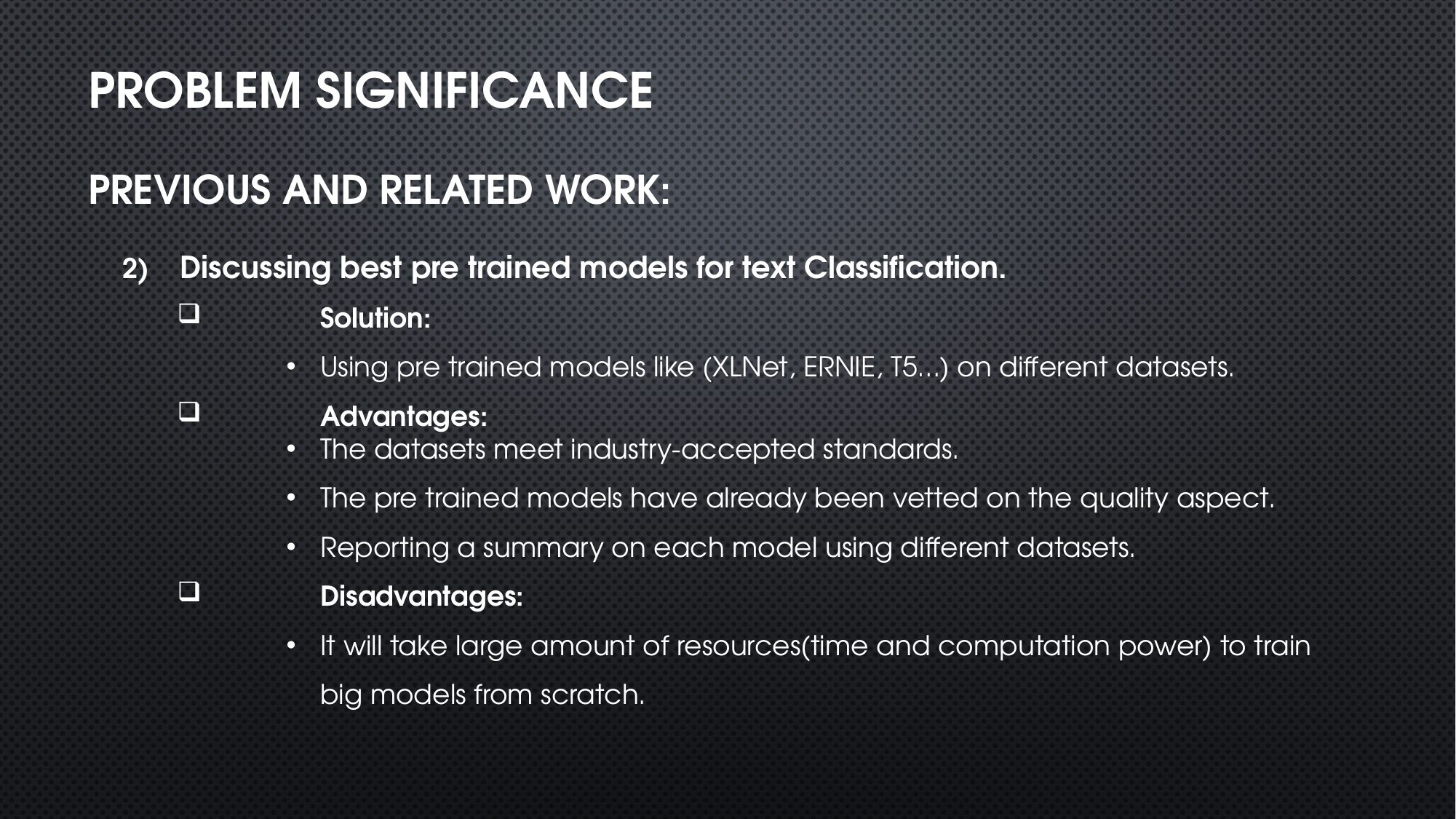

Problem Significance
Previous and Related Work:
2)    Discussing best pre trained models for text Classification.
	Solution:
Using pre trained models like (XLNet, ERNIE, T5…) on different datasets.
	Advantages:
The datasets meet industry-accepted standards.
The pre trained models have already been vetted on the quality aspect.
Reporting a summary on each model using different datasets.
	Disadvantages:
It will take large amount of resources(time and computation power) to train big models from scratch.